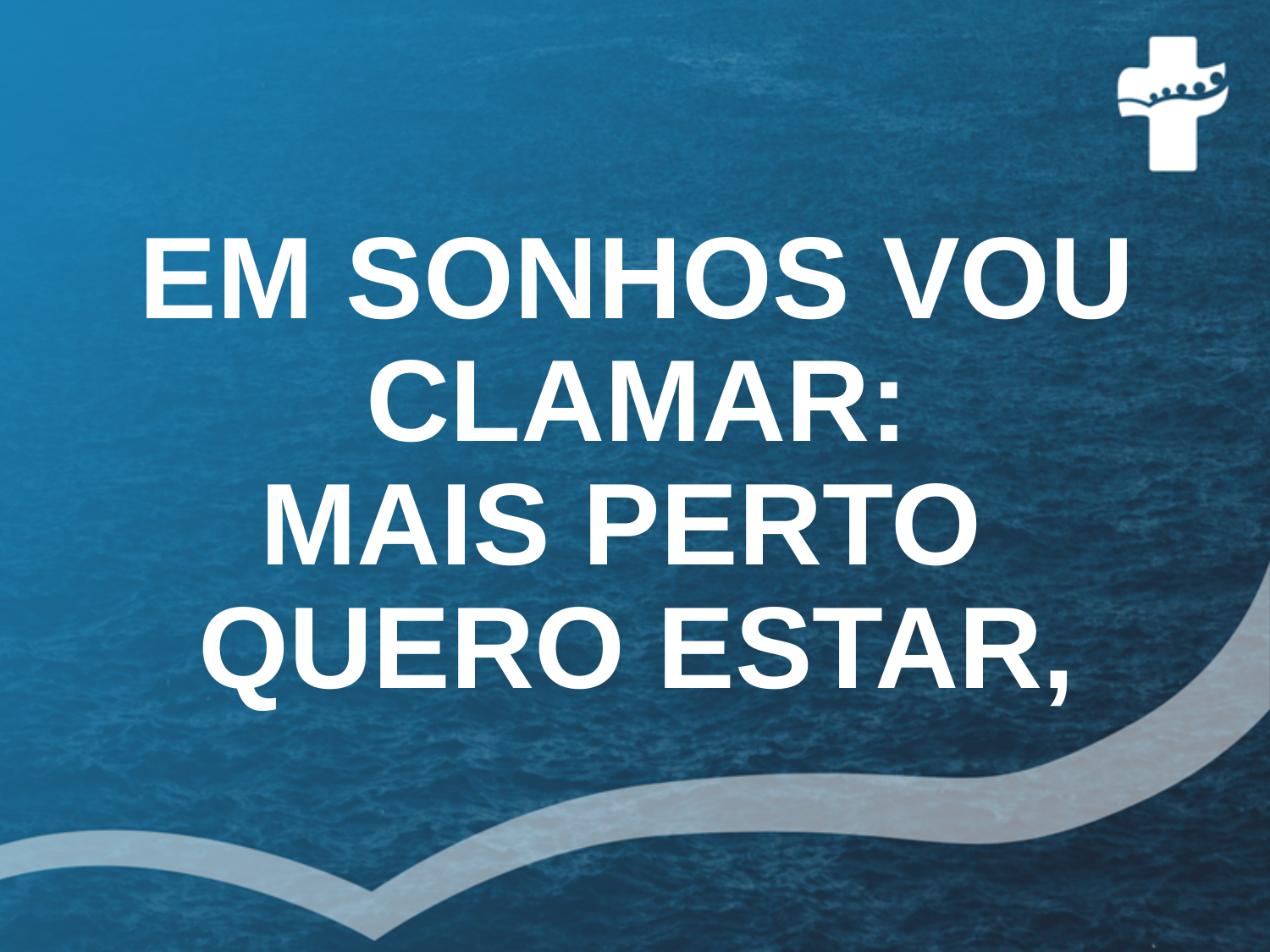

# EM SONHOS VOU CLAMAR: MAIS PERTO QUERO ESTAR,